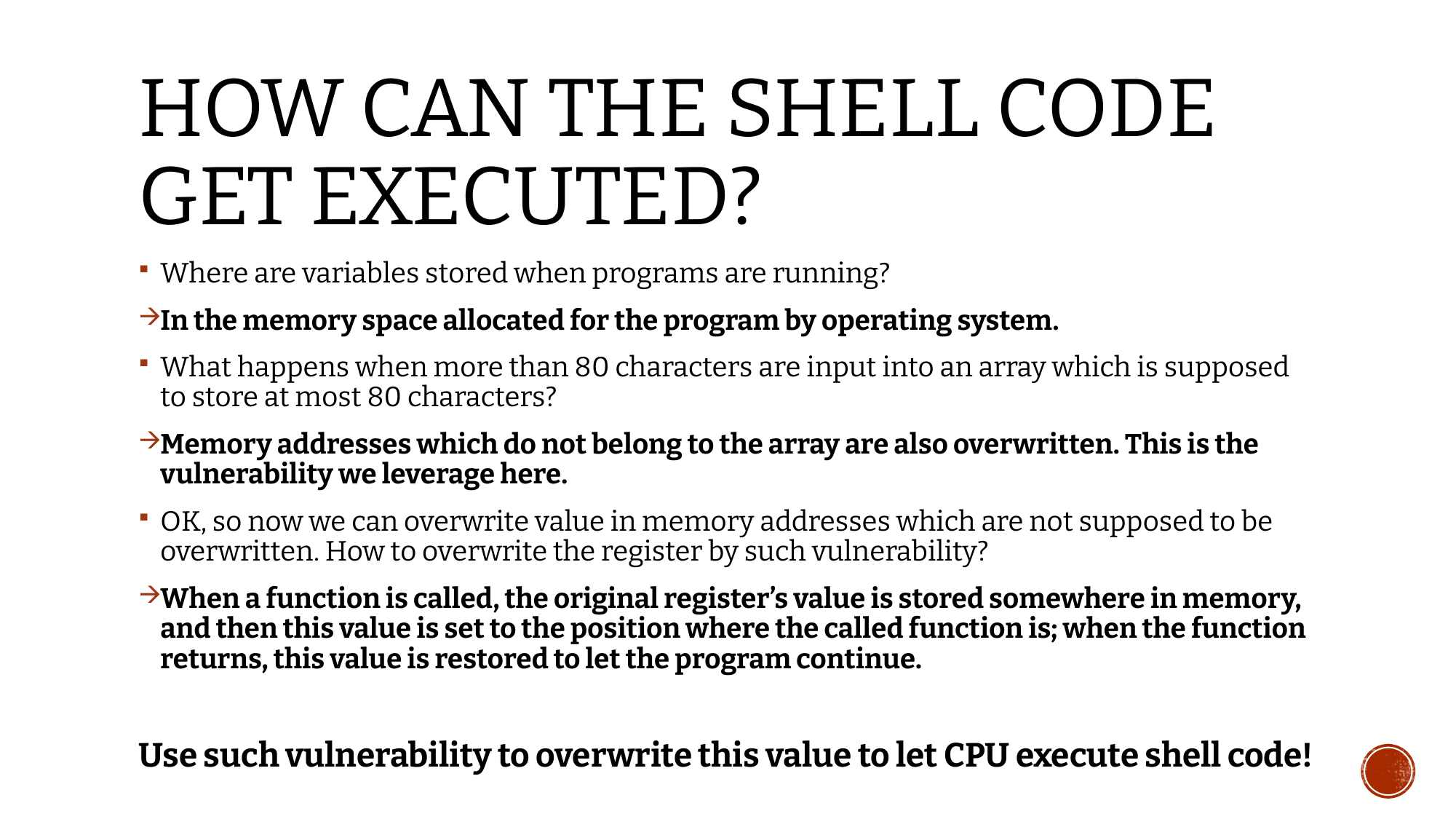

# How can the shell Code get executed?
Where are variables stored when programs are running?
In the memory space allocated for the program by operating system.
What happens when more than 80 characters are input into an array which is supposed to store at most 80 characters?
Memory addresses which do not belong to the array are also overwritten. This is the vulnerability we leverage here.
OK, so now we can overwrite value in memory addresses which are not supposed to be overwritten. How to overwrite the register by such vulnerability?
When a function is called, the original register’s value is stored somewhere in memory, and then this value is set to the position where the called function is; when the function returns, this value is restored to let the program continue.

Use such vulnerability to overwrite this value to let CPU execute shell code!